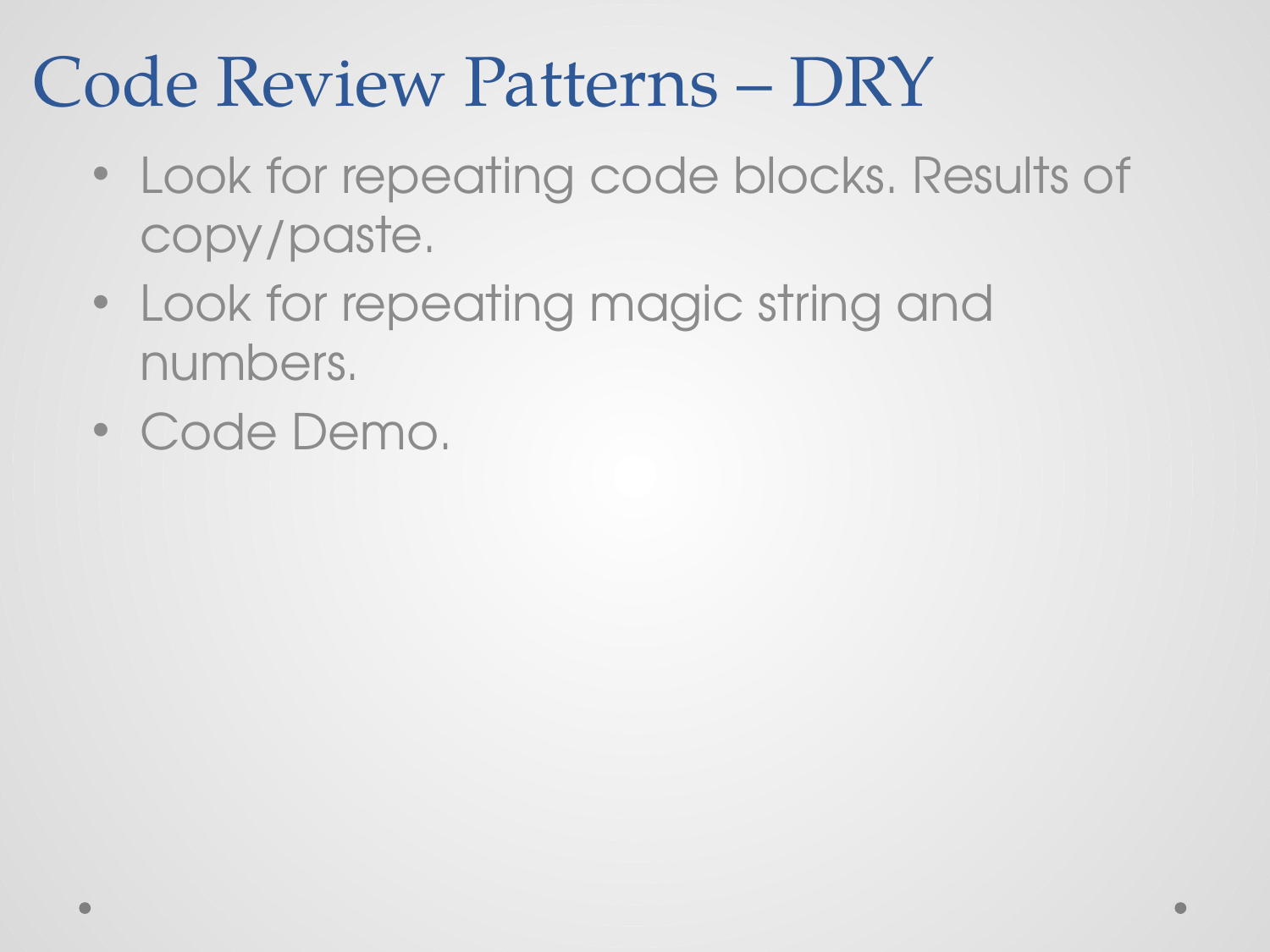

# Code Review Patterns – DRY
Look for repeating code blocks. Results of copy/paste.
Look for repeating magic string and numbers.
Code Demo.

Footer Text
3/24/2016
19